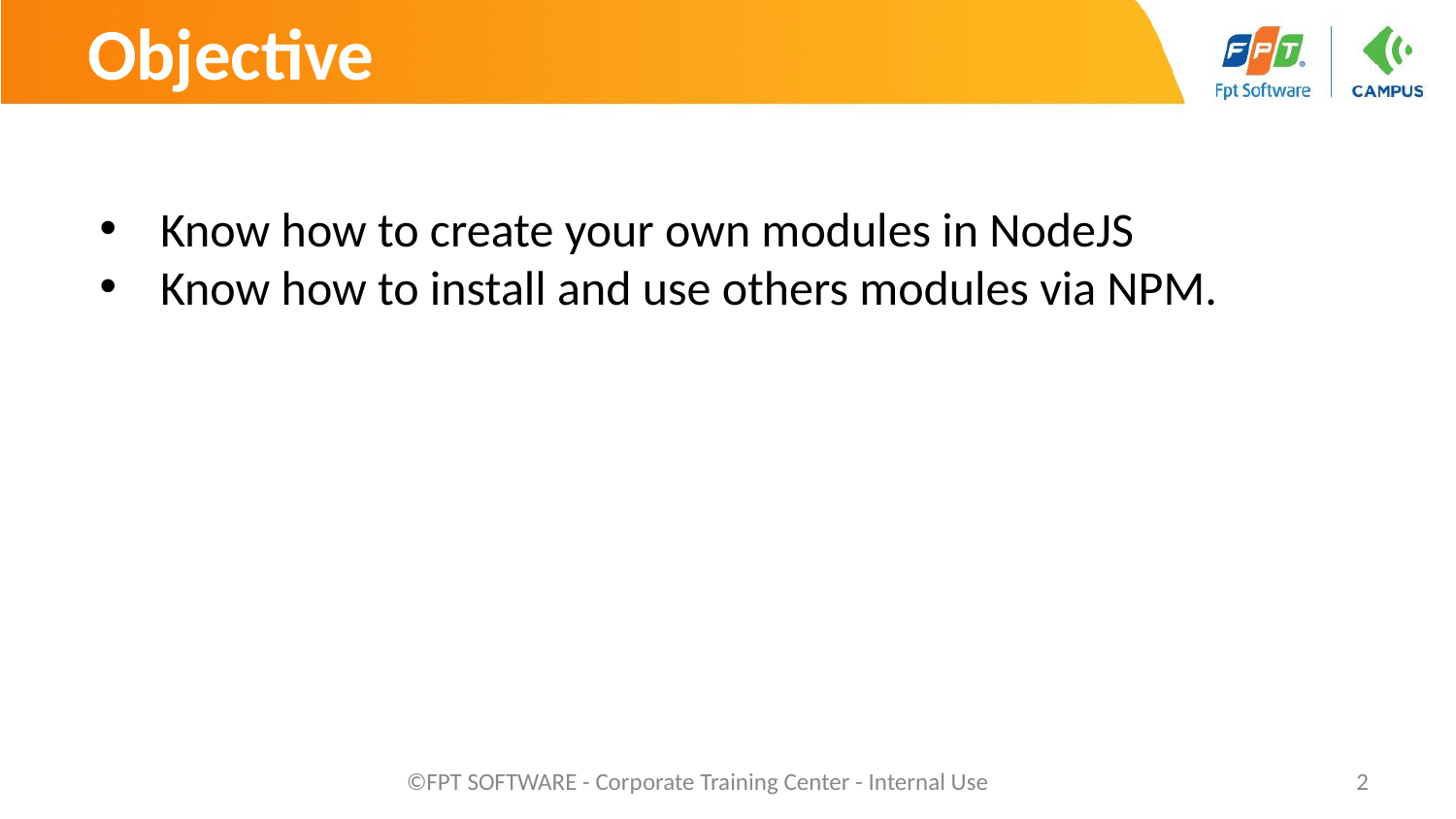

# Objective
Know how to create your own modules in NodeJS
Know how to install and use others modules via NPM.
©FPT SOFTWARE - Corporate Training Center - Internal Use
2